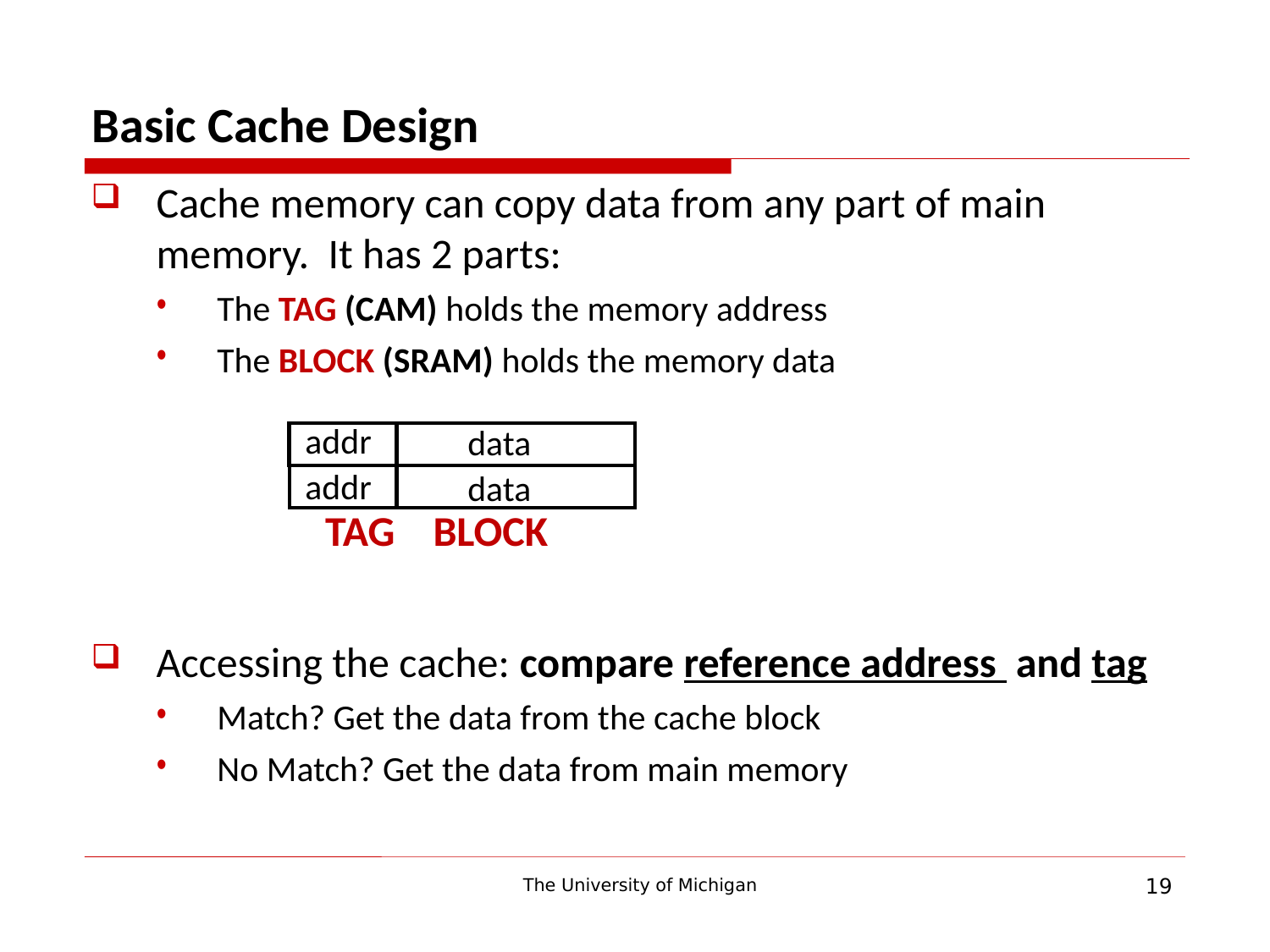

Basic Cache Design
Cache memory can copy data from any part of main memory.  It has 2 parts:
The TAG (CAM) holds the memory address
The BLOCK (SRAM) holds the memory data

Accessing the cache: compare reference address  and tag
Match? Get the data from the cache block
No Match? Get the data from main memory

addr
data

addr
data

 TAG    BLOCK

19